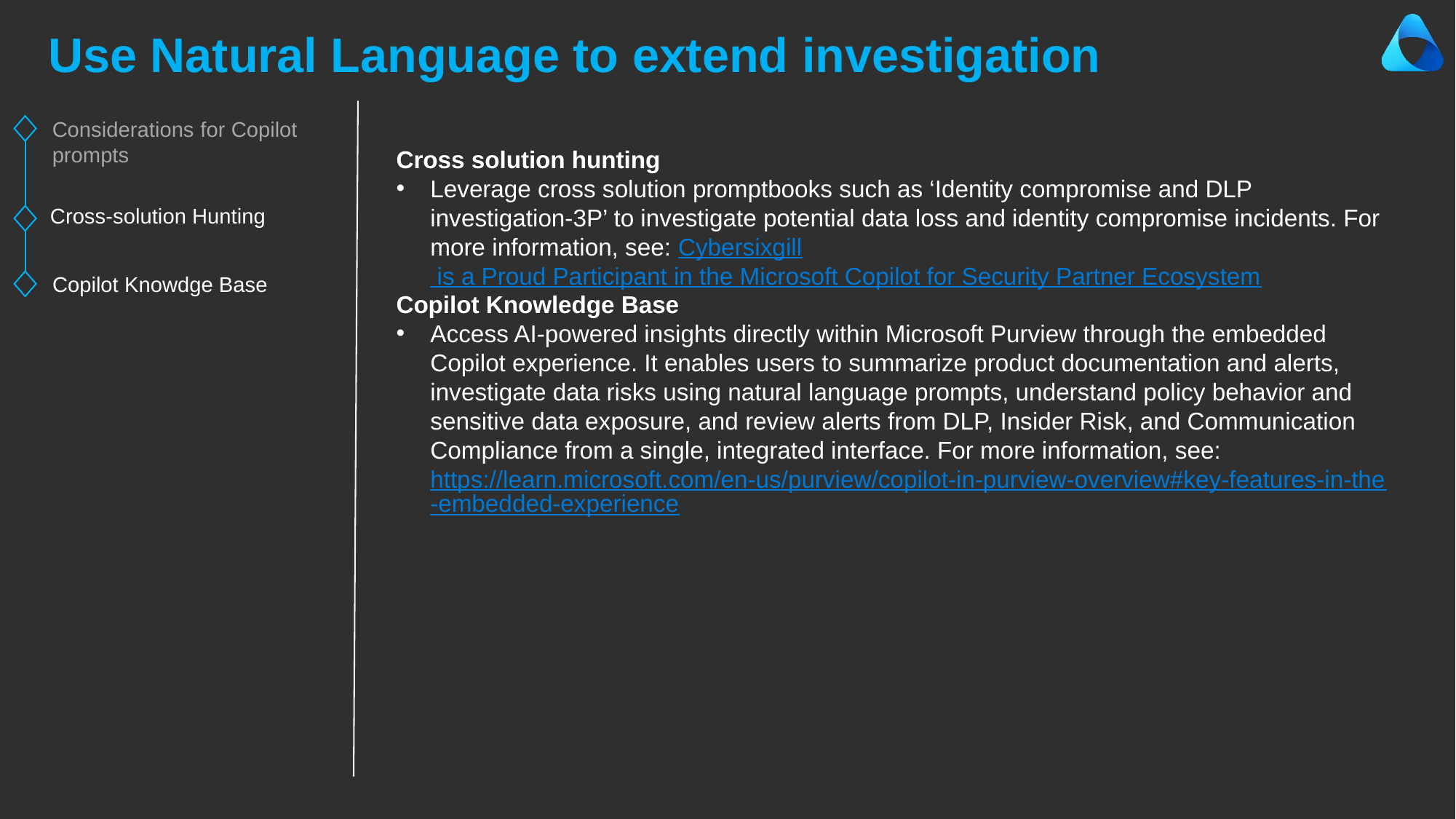

Use Natural Language to extend investigation

Cross solution hunting
Leverage cross solution promptbooks such as ‘Identity compromise and DLP investigation-3P’ to investigate potential data loss and identity compromise incidents. For more information, see: Cybersixgill is a Proud Participant in the Microsoft Copilot for Security Partner Ecosystem
Copilot Knowledge Base
Access AI-powered insights directly within Microsoft Purview through the embedded Copilot experience. It enables users to summarize product documentation and alerts, investigate data risks using natural language prompts, understand policy behavior and sensitive data exposure, and review alerts from DLP, Insider Risk, and Communication Compliance from a single, integrated interface. For more information, see: https://learn.microsoft.com/en-us/purview/copilot-in-purview-overview#key-features-in-the-embedded-experience

Considerations for Copilot prompts

Cross-solution Hunting

Copilot Knowdge Base